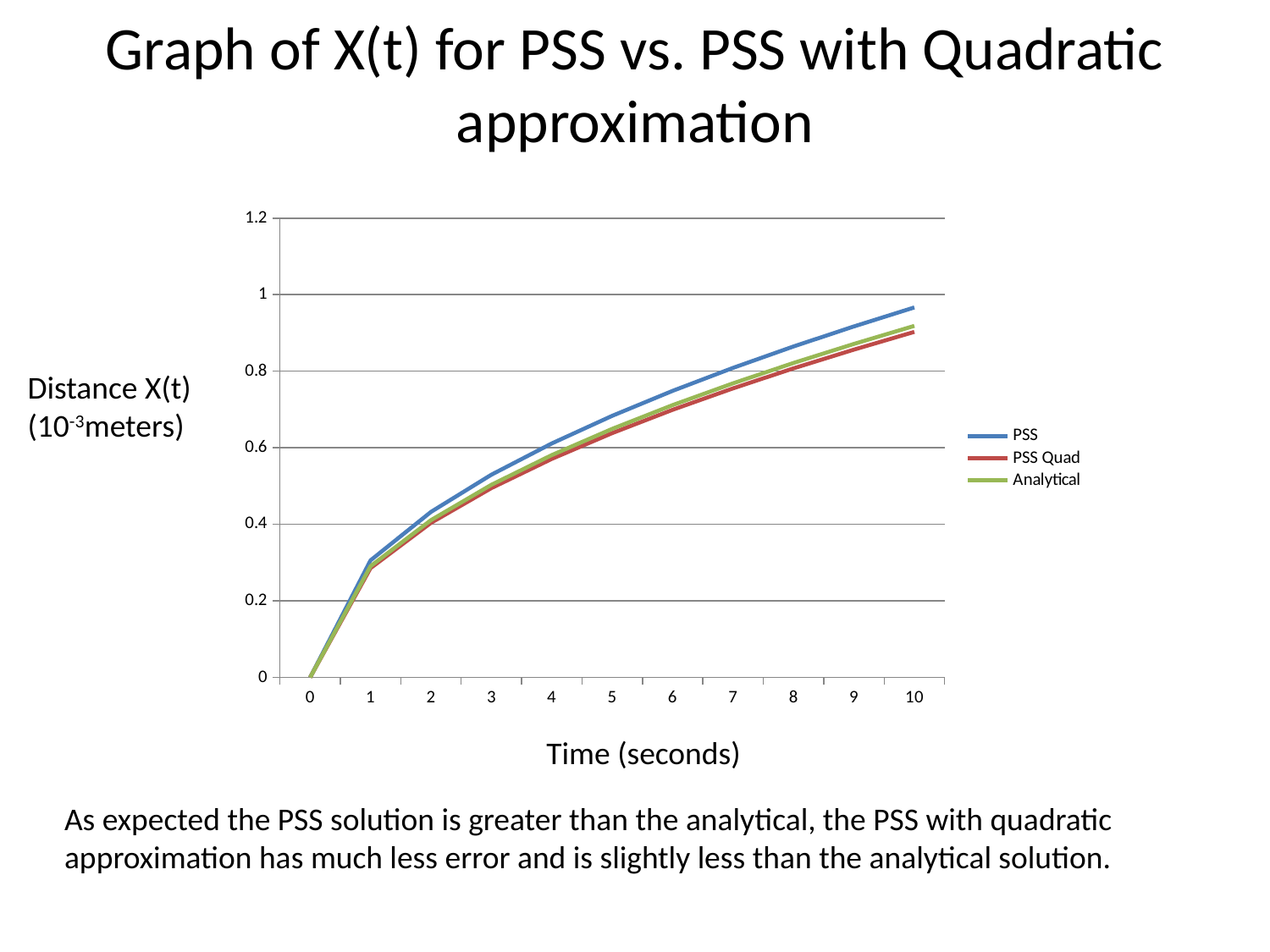

# Graph of X(t) for PSS vs. PSS with Quadratic approximation

### Chart

| Category |  |  |  |
|---|---|---|---|
| 0.0 | 0.0 | 0.0 | 0.0 |
| 1.0 | 0.305712140110776 | 0.28550094934436 | 0.290484745139746 |
| 2.0 | 0.432342254726764 | 0.403759314633188 | 0.41080746623912 |
| 3.0 | 0.52950895916248 | 0.49450214987358 | 0.503134337405736 |
| 4.0 | 0.611424280221552 | 0.57100189868872 | 0.580969490279491 |
| 5.0 | 0.683593126834636 | 0.638399530374712 | 0.649543636559173 |
| 6.0 | 0.74883875144564 | 0.699331646973869 | 0.711539403654793 |
| 7.0 | 0.808838295506448 | 0.755364511038025 | 0.768550395297745 |
| 8.0 | 0.864684509453527 | 0.807518629266375 | 0.82161493247824 |
| 9.0 | 0.917136420332329 | 0.856502848033079 | 0.871454235419237 |
| 10.0 | 0.966746671114573 | 0.902833274068533 | 0.918593420175123 |
Distance X(t) (10-3meters)
Time (seconds)
As expected the PSS solution is greater than the analytical, the PSS with quadratic approximation has much less error and is slightly less than the analytical solution.